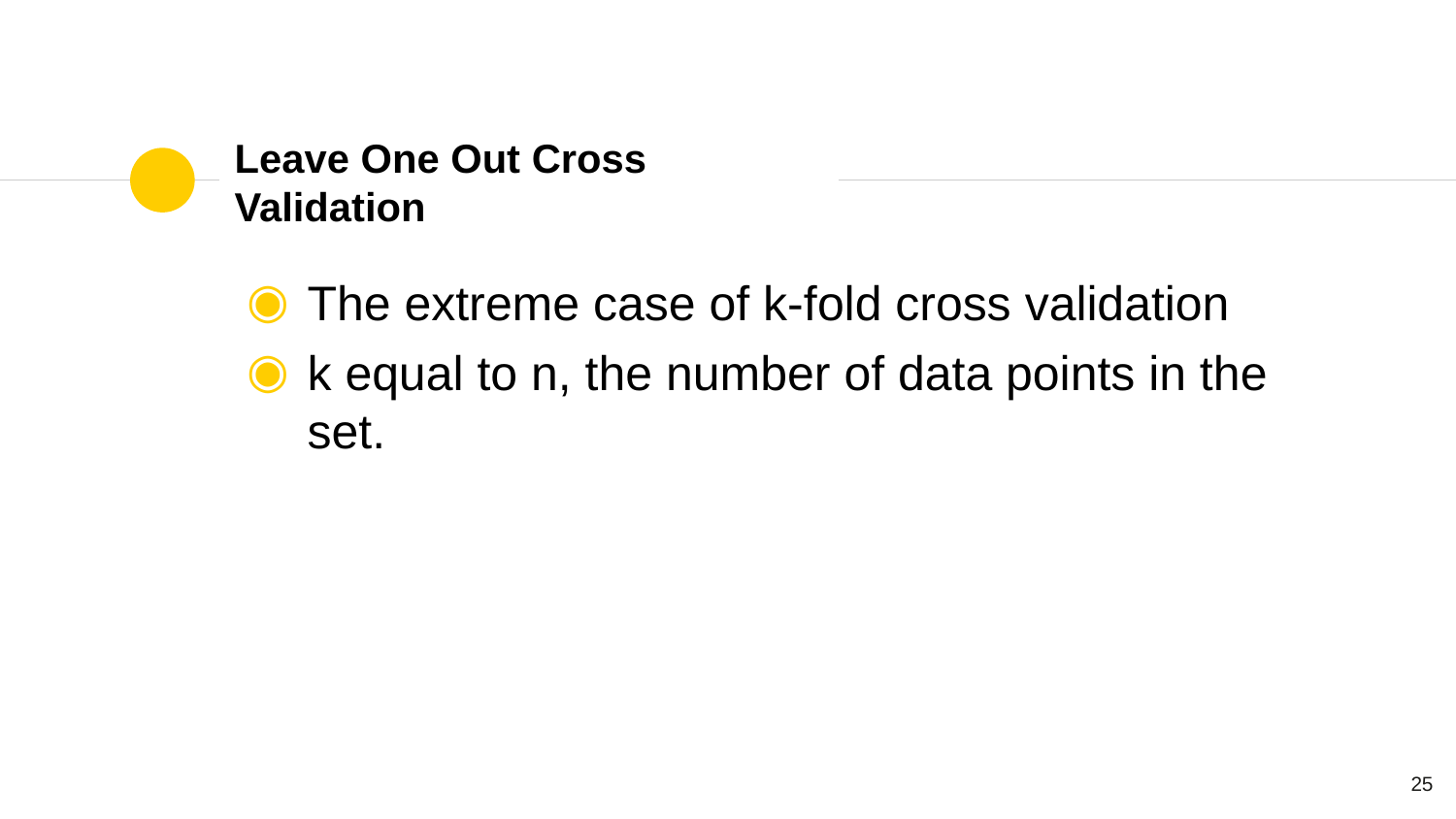

# Leave One Out Cross Validation
The extreme case of k-fold cross validation
k equal to n, the number of data points in the set.
25